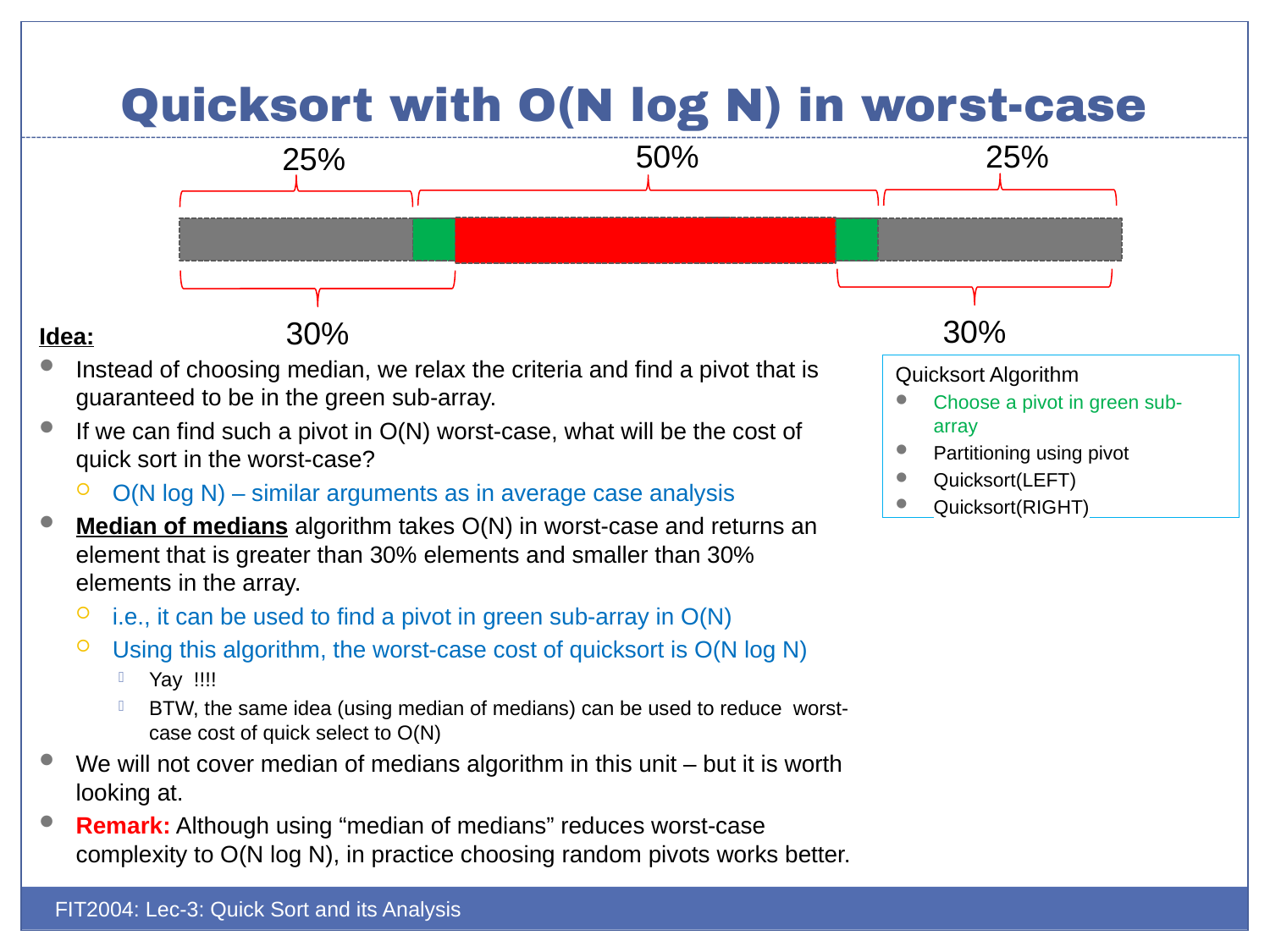

# Quicksort with O(N log N) in worst-case

25%
50%
25%

30%
30%
Idea:
Instead of choosing median, we relax the criteria and find a pivot that is guaranteed to be in the green sub-array.
If we can find such a pivot in O(N) worst-case, what will be the cost of quick sort in the worst-case?
O(N log N) – similar arguments as in average case analysis
Median of medians algorithm takes O(N) in worst-case and returns an element that is greater than 30% elements and smaller than 30% elements in the array.
i.e., it can be used to find a pivot in green sub-array in O(N)
Using this algorithm, the worst-case cost of quicksort is O(N log N)
Yay  !!!!
BTW, the same idea (using median of medians) can be used to reduce  worst-case cost of quick select to O(N)
We will not cover median of medians algorithm in this unit – but it is worth looking at.
Remark: Although using “median of medians” reduces worst-case complexity to O(N log N), in practice choosing random pivots works better.
Quicksort Algorithm
Choose a pivot in green sub-array
Partitioning using pivot
Quicksort(LEFT)
Quicksort(RIGHT)
FIT2004: Lec-3: Quick Sort and its Analysis